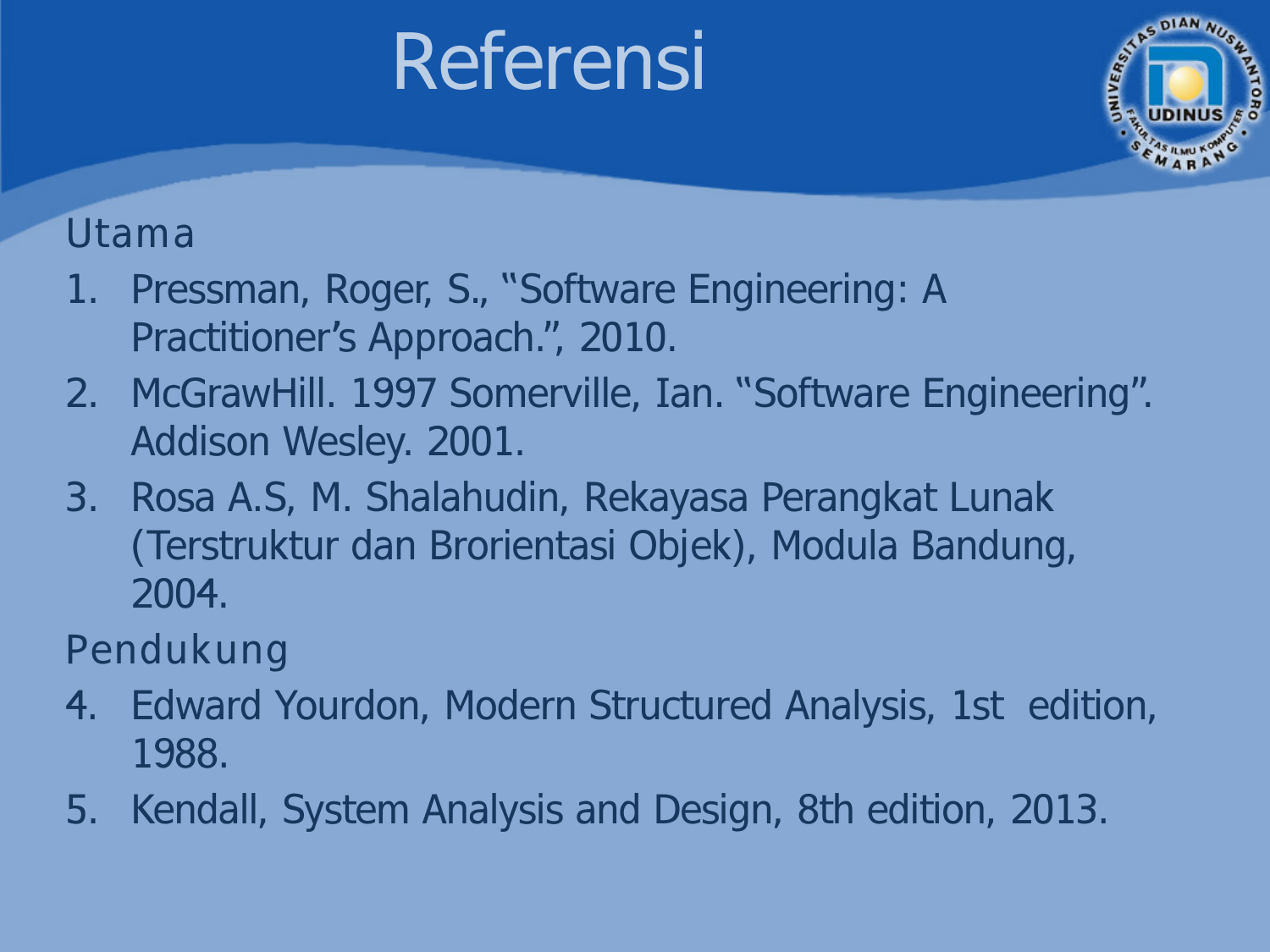

# Referensi
Utama
Pressman, Roger, S., “Software Engineering: A Practitioner’s Approach.”, 2010.
McGrawHill. 1997 Somerville, Ian. “Software Engineering”. Addison Wesley. 2001.
Rosa A.S, M. Shalahudin, Rekayasa Perangkat Lunak (Terstruktur dan Brorientasi Objek), Modula Bandung, 2004.
Pendukung
Edward Yourdon, Modern Structured Analysis, 1st  edition, 1988.
Kendall, System Analysis and Design, 8th edition, 2013.